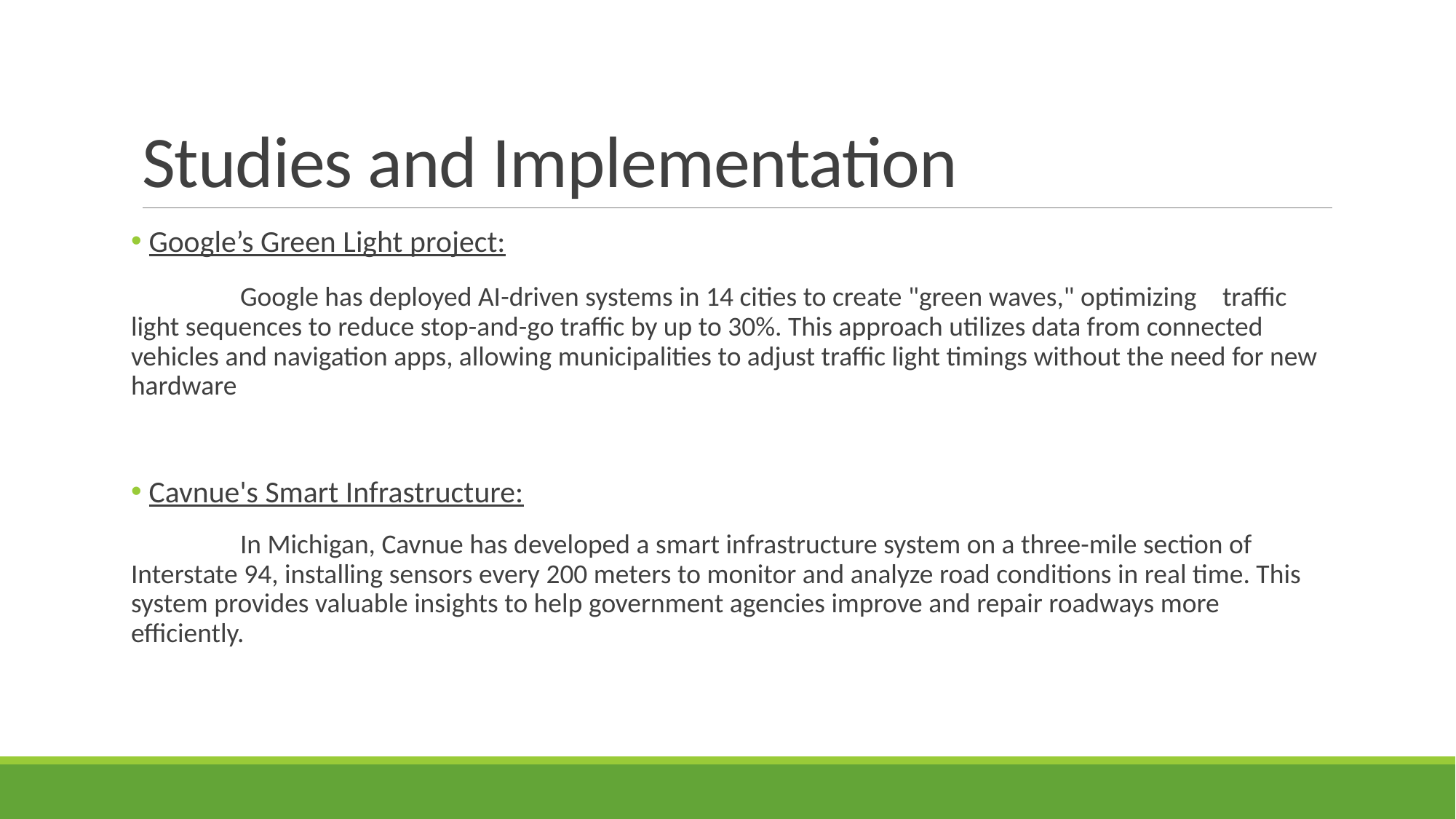

# Studies and Implementation
 Google’s Green Light project:
	Google has deployed AI-driven systems in 14 cities to create "green waves," optimizing 	traffic light sequences to reduce stop-and-go traffic by up to 30%. This approach utilizes data from connected vehicles and navigation apps, allowing municipalities to adjust traffic light timings without the need for new hardware

 Cavnue's Smart Infrastructure:
	In Michigan, Cavnue has developed a smart infrastructure system on a three-mile section of Interstate 94, installing sensors every 200 meters to monitor and analyze road conditions in real time. This system provides valuable insights to help government agencies improve and repair roadways more efficiently.